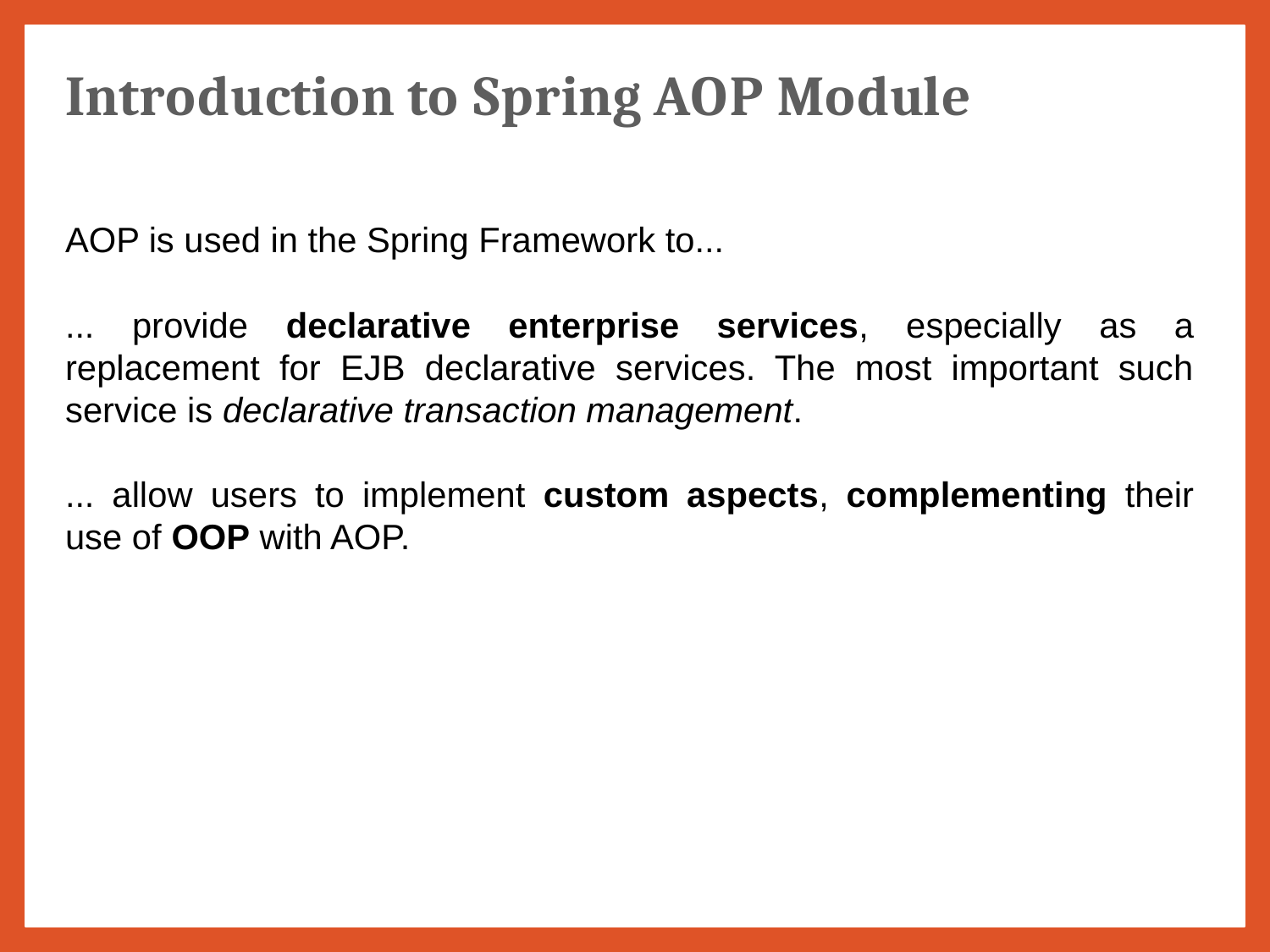

Introduction to Spring AOP Module
AOP is used in the Spring Framework to...

... provide declarative enterprise services, especially as a replacement for EJB declarative services. The most important such service is declarative transaction management.

... allow users to implement custom aspects, complementing their use of OOP with AOP.